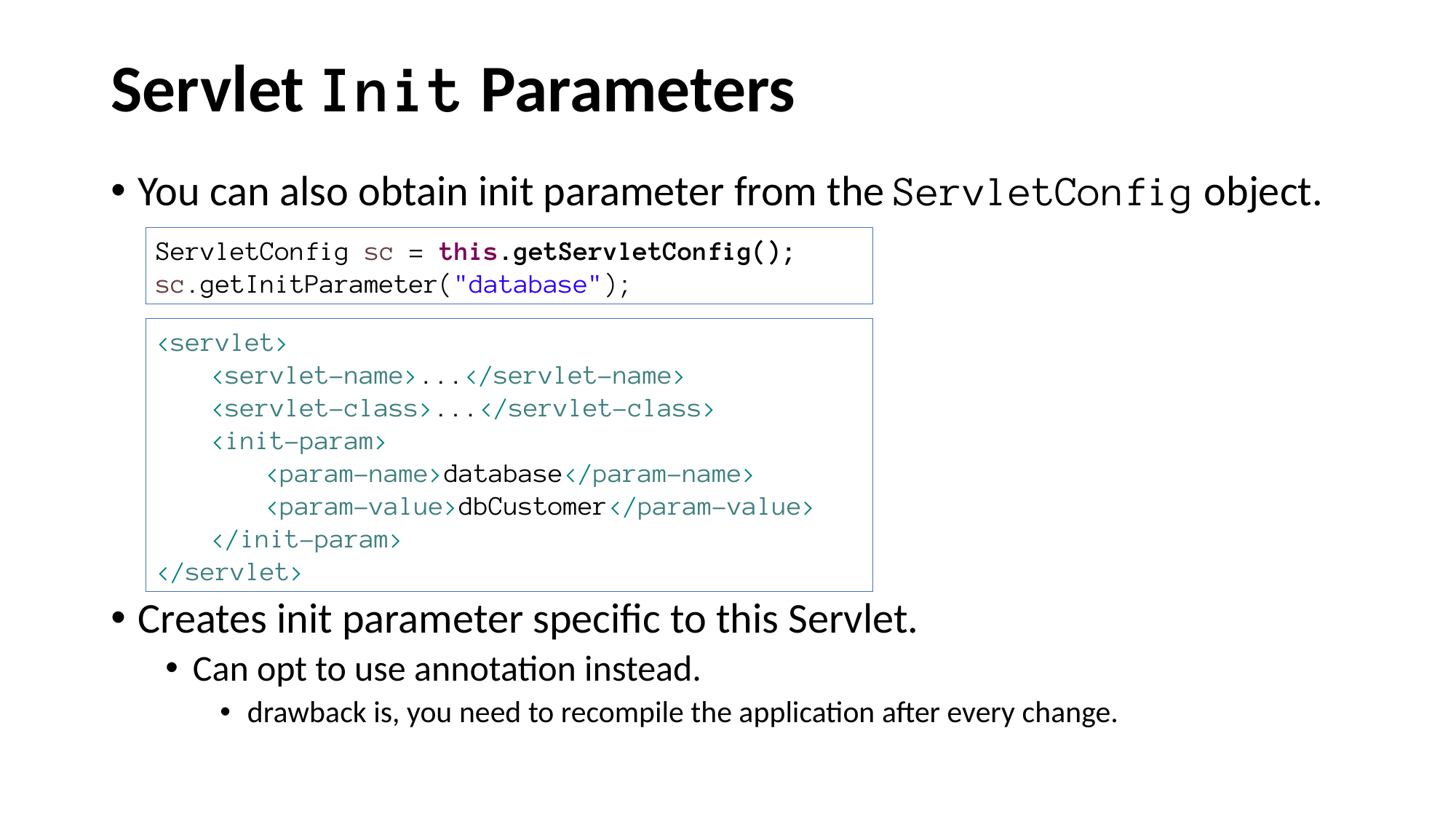

# Servlet Init Parameters
You can also obtain init parameter from the ServletConfig object.

Creates init parameter specific to this Servlet.
Can opt to use annotation instead.
drawback is, you need to recompile the application after every change.
ServletConfig sc = this.getServletConfig();
sc.getInitParameter("database");
<servlet>
<servlet-name>...</servlet-name>
<servlet-class>...</servlet-class>
<init-param>
<param-name>database</param-name>
<param-value>dbCustomer</param-value>
</init-param>
</servlet>